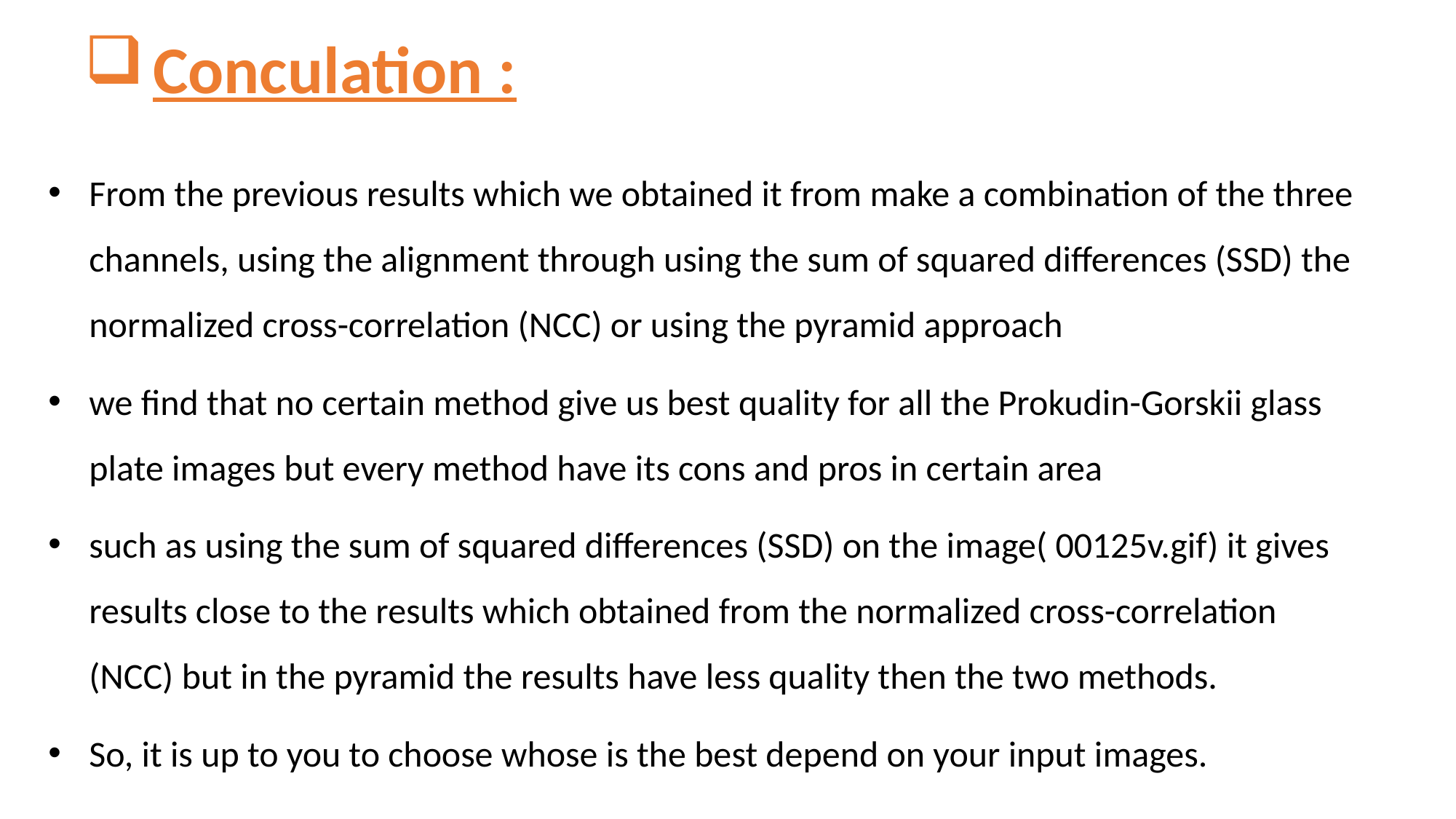

# Conculation :
From the previous results which we obtained it from make a combination of the three channels, using the alignment through using the sum of squared differences (SSD) the normalized cross-correlation (NCC) or using the pyramid approach
we find that no certain method give us best quality for all the Prokudin-Gorskii glass plate images but every method have its cons and pros in certain area
such as using the sum of squared differences (SSD) on the image( 00125v.gif) it gives results close to the results which obtained from the normalized cross-correlation (NCC) but in the pyramid the results have less quality then the two methods.
So, it is up to you to choose whose is the best depend on your input images.